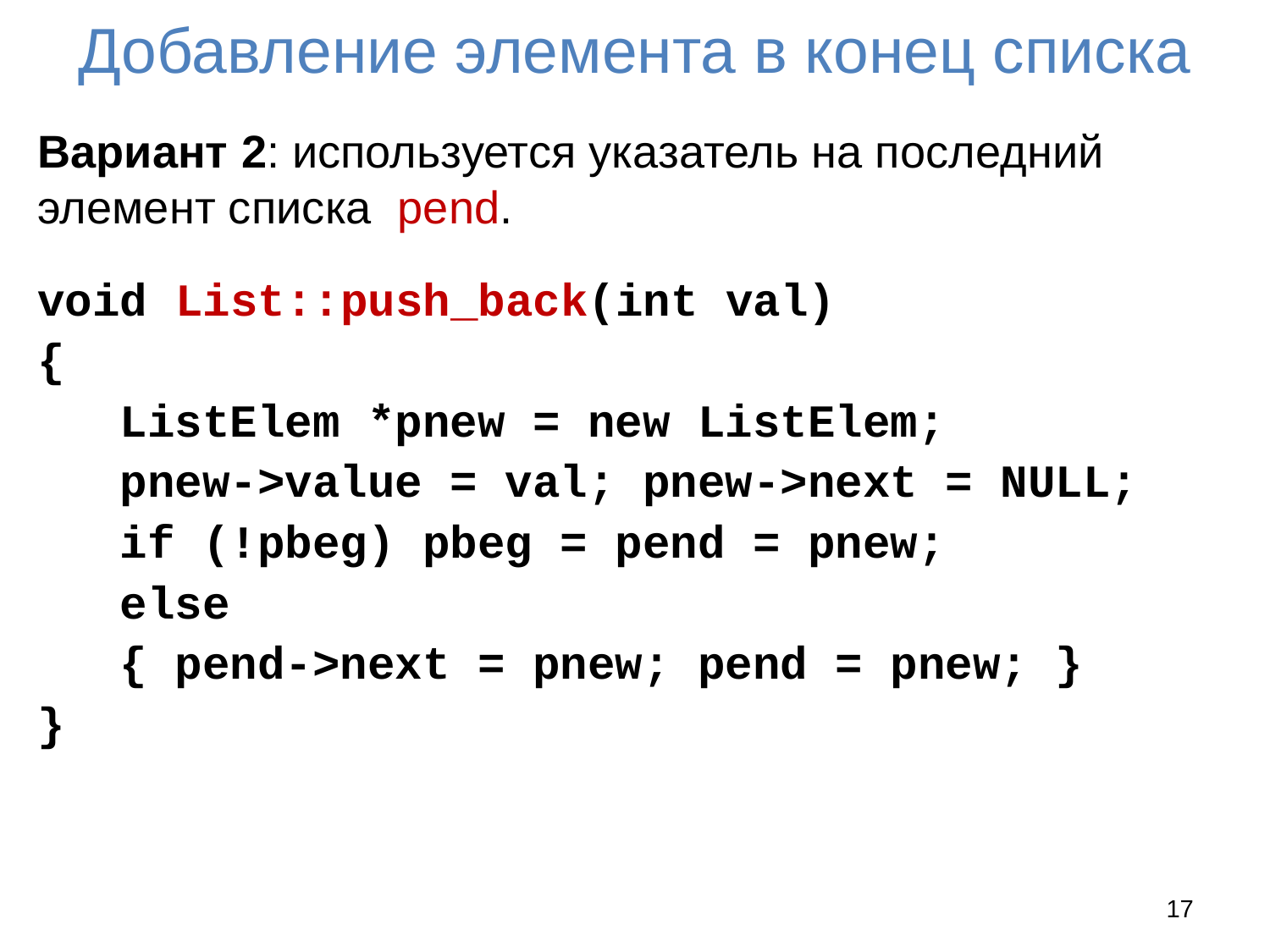

# Добавление элемента в конец списка
Вариант 2: используется указатель на последний элемент списка  pend.
void List::push_back(int val)
{
   ListElem *pnew = new ListElem;
   pnew->value = val; pnew->next = NULL;
   if (!pbeg) pbeg = pend = pnew;
   else
   { pend->next = pnew; pend = pnew; }
}

17